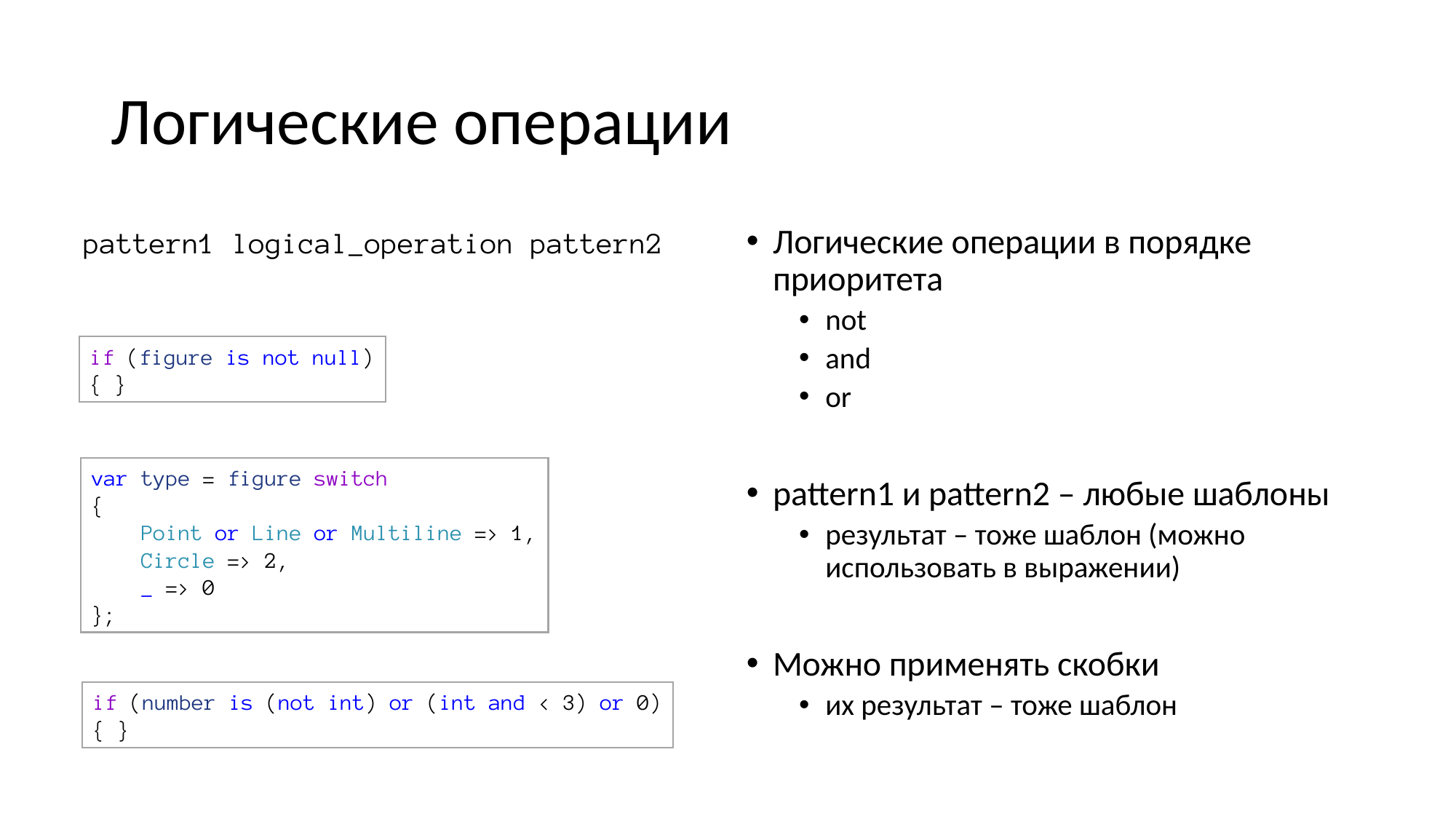

# Логические операции
pattern1 logical_operation pattern2
Логические операции в порядке приоритета
not
and
or

pattern1 и pattern2 – любые шаблоны
результат – тоже шаблон (можно использовать в выражении)

Можно применять скобки
их результат – тоже шаблон
if (figure is not null)
{ }
var type = figure switch
{
    Point or Line or Multiline => 1,
    Circle => 2,
    _ => 0
};
if (number is (not int) or (int and < 3) or 0)
{ }